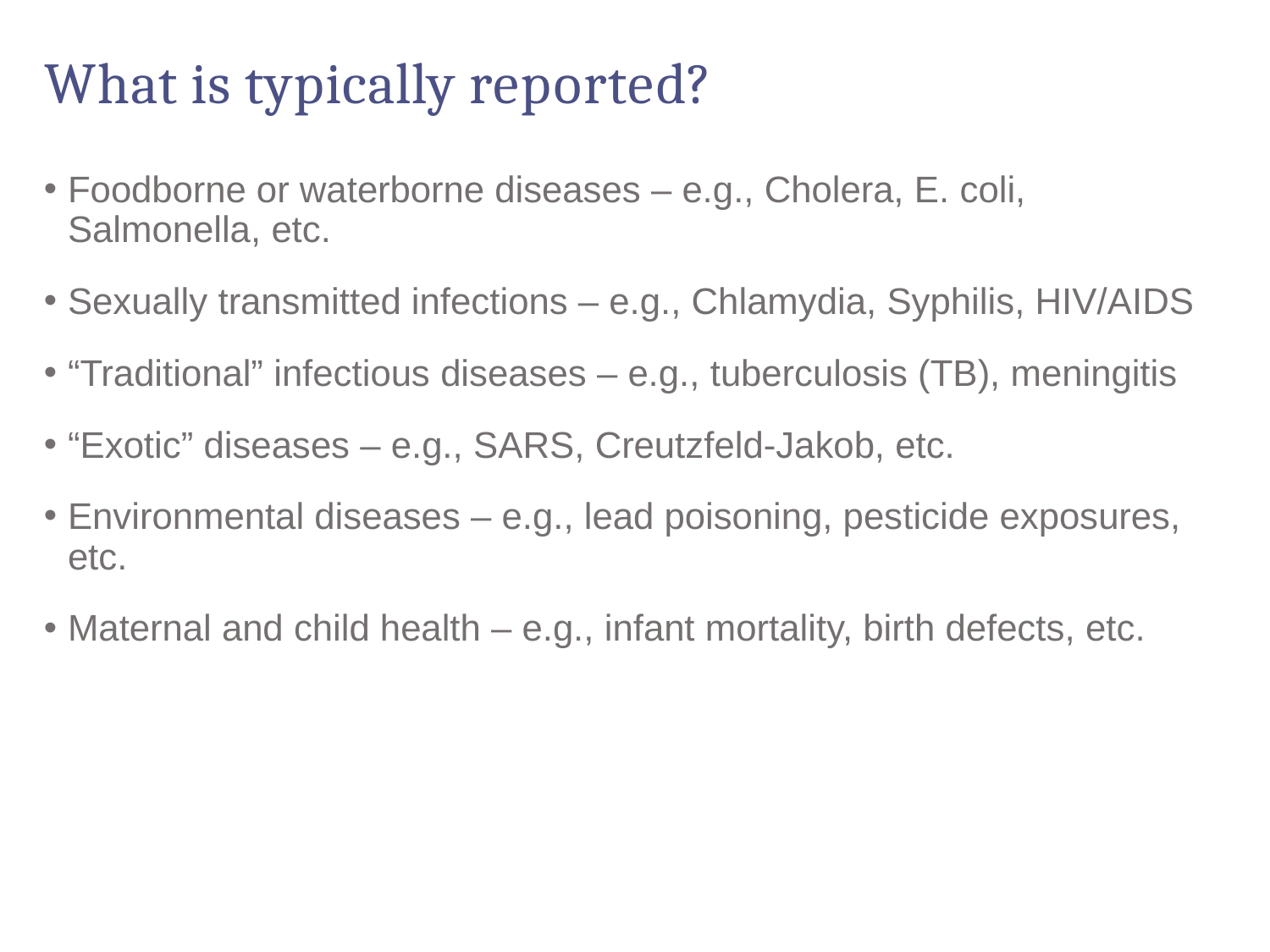

# What is typically reported?
Foodborne or waterborne diseases – e.g., Cholera, E. coli, Salmonella, etc.
Sexually transmitted infections – e.g., Chlamydia, Syphilis, HIV/AIDS
“Traditional” infectious diseases – e.g., tuberculosis (TB), meningitis
“Exotic” diseases – e.g., SARS, Creutzfeld-Jakob, etc.
Environmental diseases – e.g., lead poisoning, pesticide exposures, etc.
Maternal and child health – e.g., infant mortality, birth defects, etc.